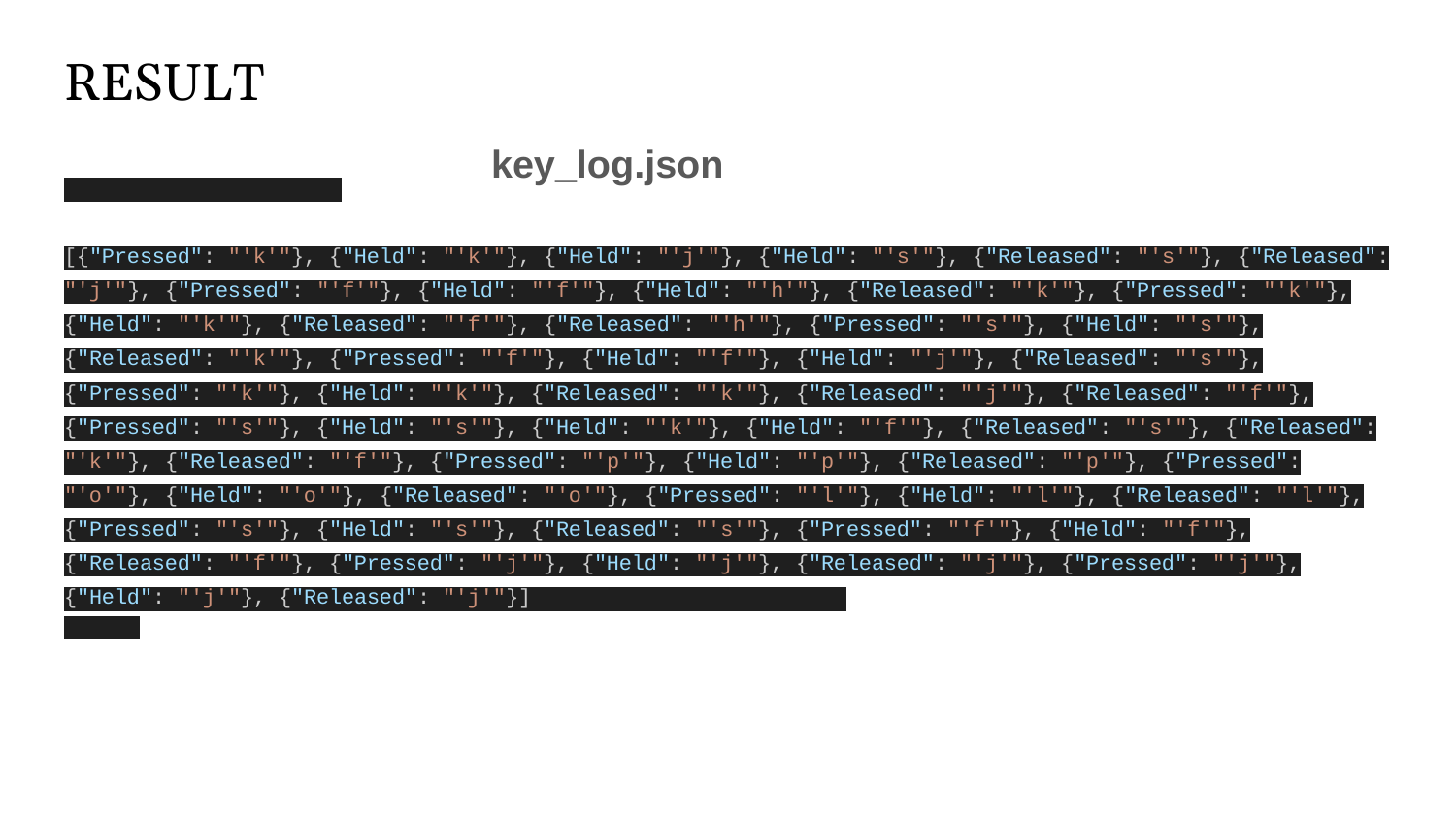

# RESULT

[{"Pressed": "'k'"}, {"Held": "'k'"}, {"Held": "'j'"}, {"Held": "'s'"}, {"Released": "'s'"}, {"Released": "'j'"}, {"Pressed": "'f'"}, {"Held": "'f'"}, {"Held": "'h'"}, {"Released": "'k'"}, {"Pressed": "'k'"}, {"Held": "'k'"}, {"Released": "'f'"}, {"Released": "'h'"}, {"Pressed": "'s'"}, {"Held": "'s'"}, {"Released": "'k'"}, {"Pressed": "'f'"}, {"Held": "'f'"}, {"Held": "'j'"}, {"Released": "'s'"}, {"Pressed": "'k'"}, {"Held": "'k'"}, {"Released": "'k'"}, {"Released": "'j'"}, {"Released": "'f'"}, {"Pressed": "'s'"}, {"Held": "'s'"}, {"Held": "'k'"}, {"Held": "'f'"}, {"Released": "'s'"}, {"Released": "'k'"}, {"Released": "'f'"}, {"Pressed": "'p'"}, {"Held": "'p'"}, {"Released": "'p'"}, {"Pressed": "'o'"}, {"Held": "'o'"}, {"Released": "'o'"}, {"Pressed": "'l'"}, {"Held": "'l'"}, {"Released": "'l'"}, {"Pressed": "'s'"}, {"Held": "'s'"}, {"Released": "'s'"}, {"Pressed": "'f'"}, {"Held": "'f'"}, {"Released": "'f'"}, {"Pressed": "'j'"}, {"Held": "'j'"}, {"Released": "'j'"}, {"Pressed": "'j'"}, {"Held": "'j'"}, {"Released": "'j'"}]

                                 key_log.json